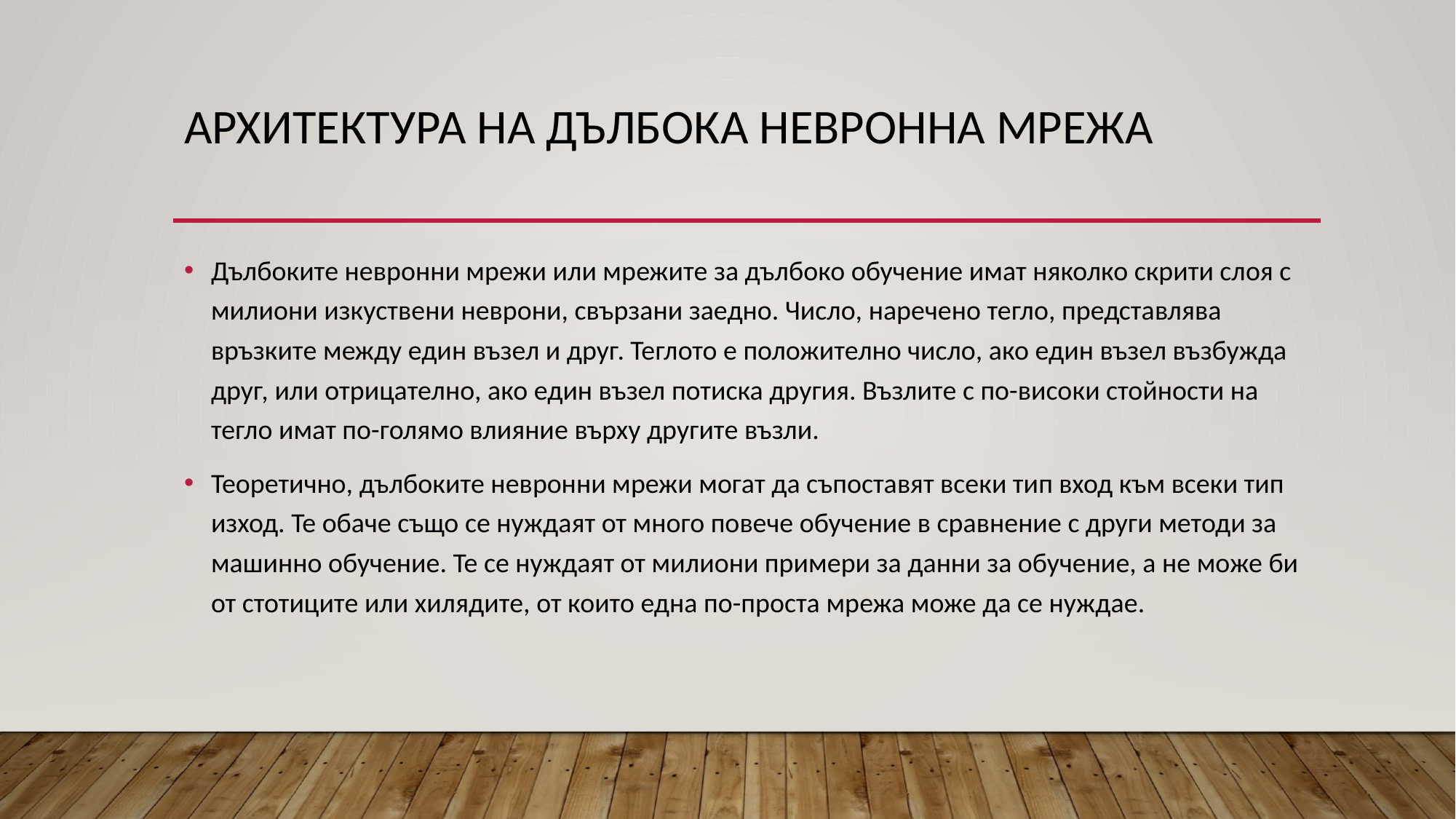

# Архитектура на дълбока невронна мрежа
Дълбоките невронни мрежи или мрежите за дълбоко обучение имат няколко скрити слоя с милиони изкуствени неврони, свързани заедно. Число, наречено тегло, представлява връзките между един възел и друг. Теглото е положително число, ако един възел възбужда друг, или отрицателно, ако един възел потиска другия. Възлите с по-високи стойности на тегло имат по-голямо влияние върху другите възли.
Теоретично, дълбоките невронни мрежи могат да съпоставят всеки тип вход към всеки тип изход. Те обаче също се нуждаят от много повече обучение в сравнение с други методи за машинно обучение. Те се нуждаят от милиони примери за данни за обучение, а не може би от стотиците или хилядите, от които една по-проста мрежа може да се нуждае.